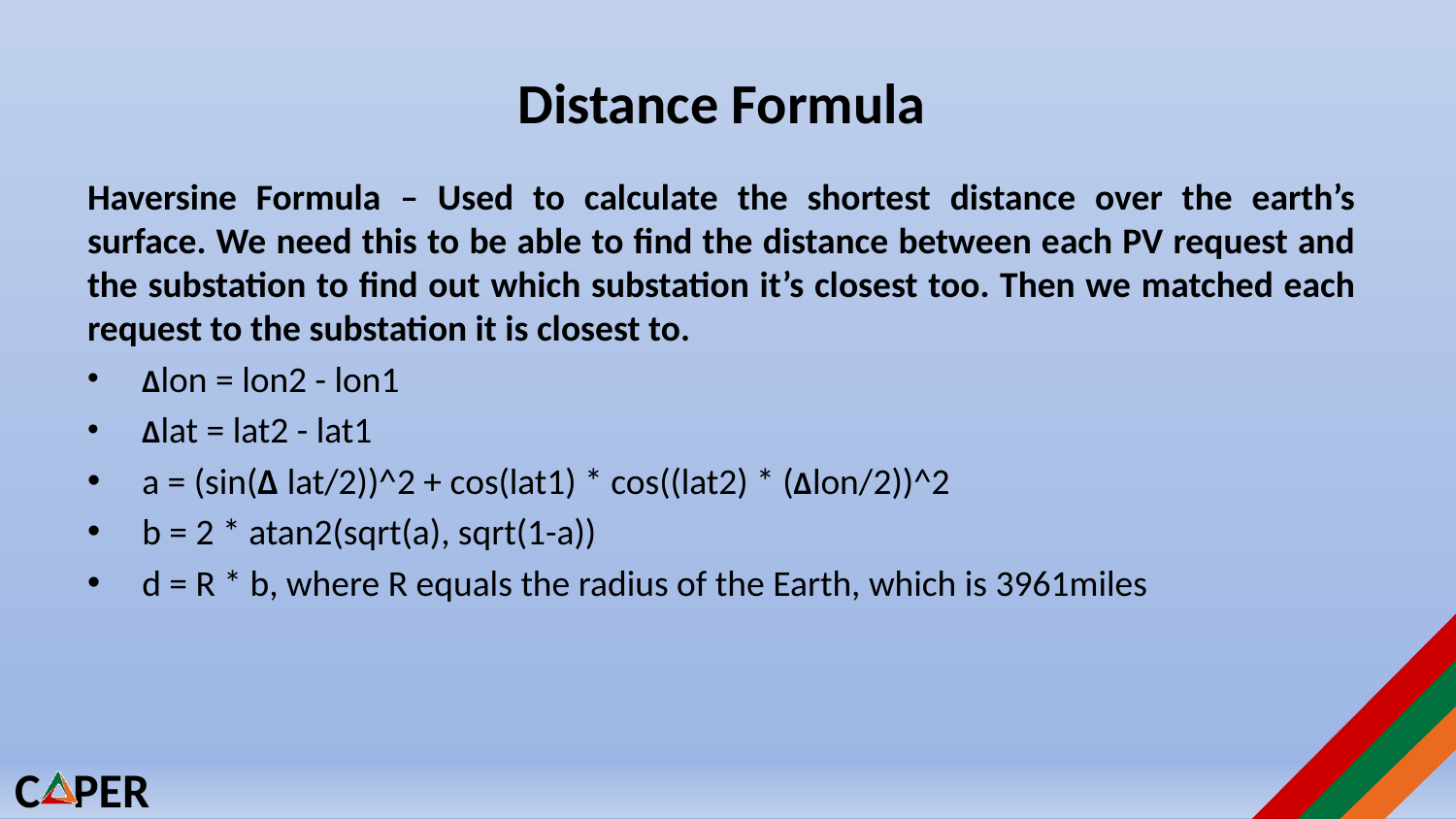

# Distance Formula
Haversine Formula – Used to calculate the shortest distance over the earth’s surface. We need this to be able to find the distance between each PV request and the substation to find out which substation it’s closest too. Then we matched each request to the substation it is closest to.
Δlon = lon2 - lon1
Δlat = lat2 - lat1
a = (sin(Δ lat/2))^2 + cos(lat1) * cos((lat2) * (Δlon/2))^2
b = 2 * atan2(sqrt(a), sqrt(1-a))
d = R * b, where R equals the radius of the Earth, which is 3961miles